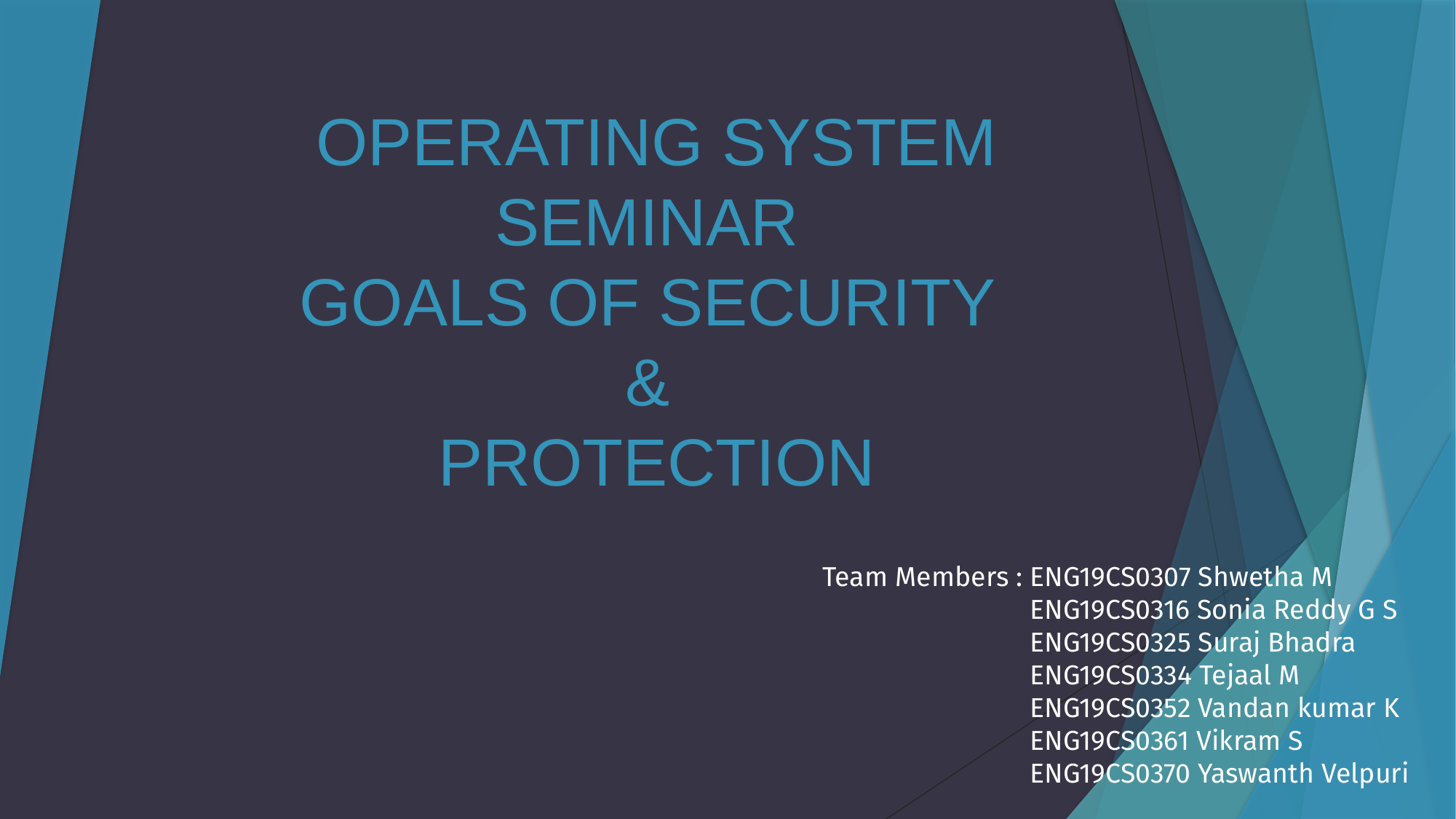

# OPERATING SYSTEM SEMINAR GOALS OF SECURITY & PROTECTION
Team Members :
ENG19CS0307 Shwetha M
ENG19CS0316 Sonia Reddy G S
ENG19CS0325 Suraj Bhadra
ENG19CS0334 Tejaal M
ENG19CS0352 Vandan kumar K
ENG19CS0361 Vikram S
ENG19CS0370 Yaswanth Velpuri